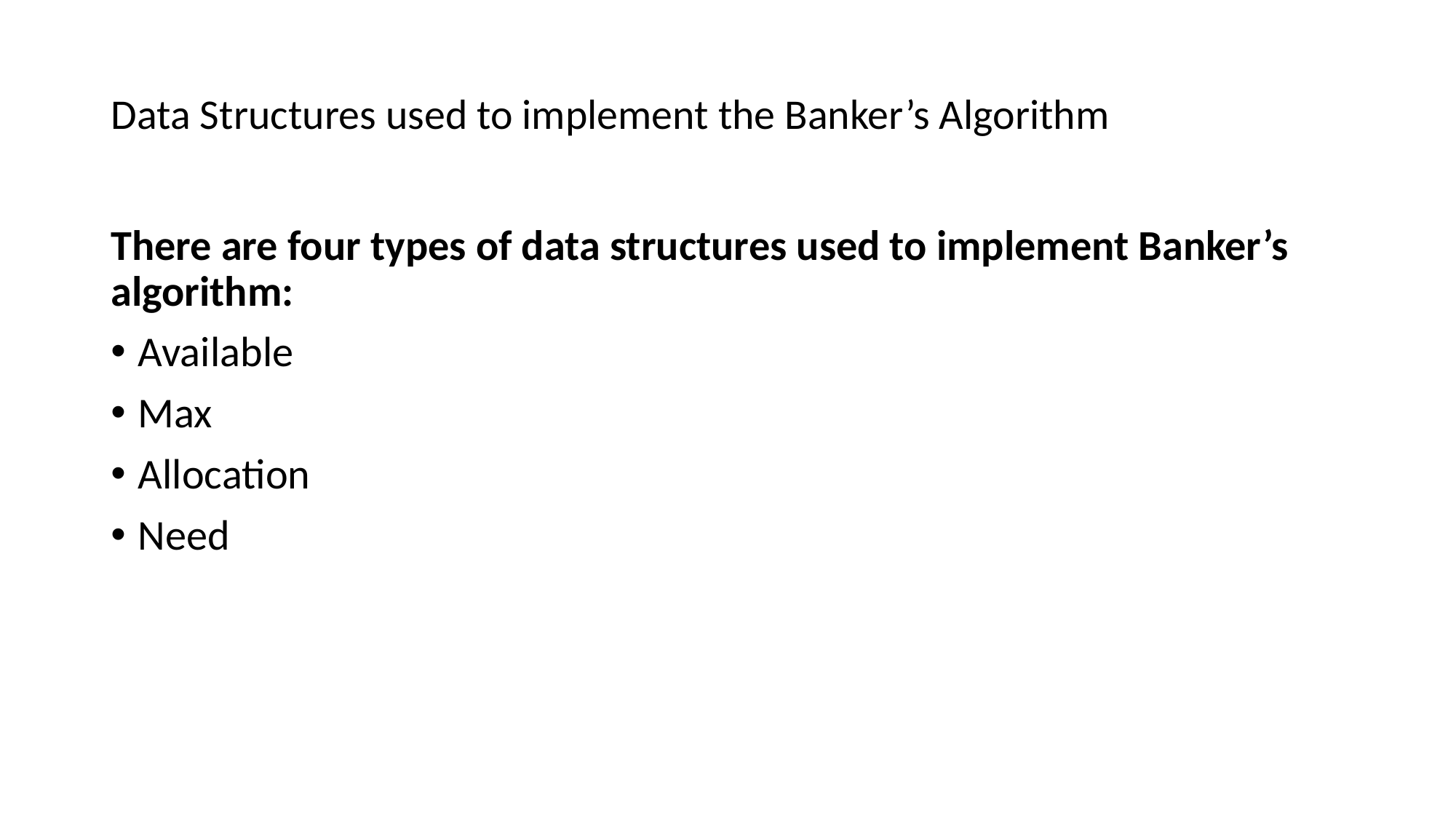

# Data Structures used to implement the Banker’s Algorithm
There are four types of data structures used to implement Banker’s algorithm:
Available
Max
Allocation
Need